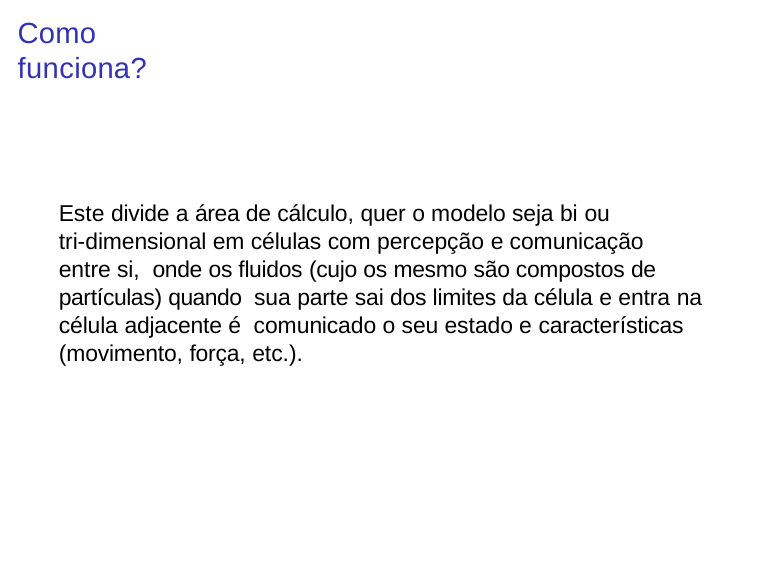

# Como funciona?
Este divide a área de cálculo, quer o modelo seja bi ou
tri-dimensional em células com percepção e comunicação entre si,  onde os fluidos (cujo os mesmo são compostos de partículas) quando  sua parte sai dos limites da célula e entra na célula adjacente é  comunicado o seu estado e características (movimento, força, etc.).